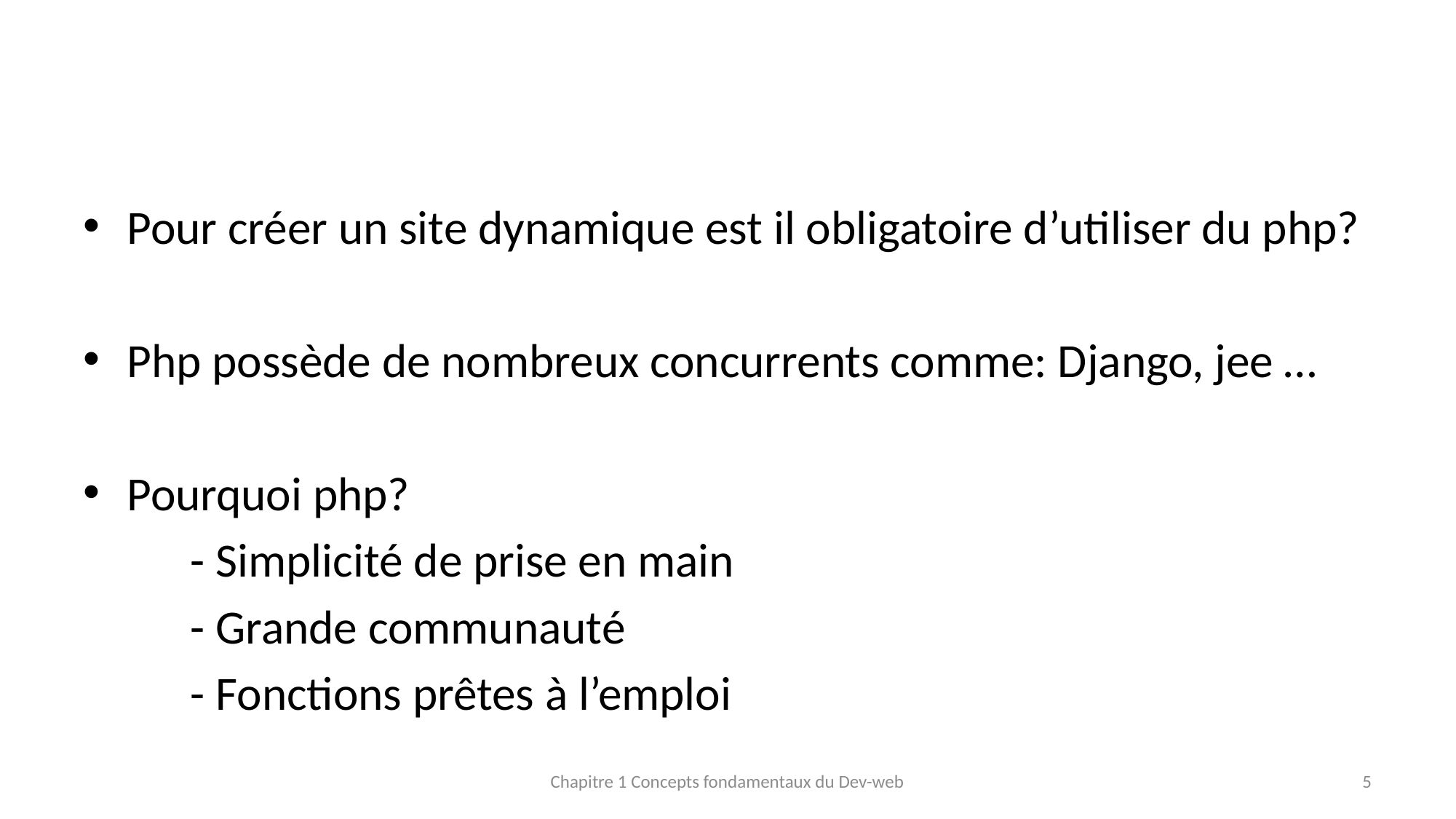

#
Pour créer un site dynamique est il obligatoire d’utiliser du php?

Php possède de nombreux concurrents comme: Django, jee …

Pourquoi php?
	- Simplicité de prise en main
	- Grande communauté
	- Fonctions prêtes à l’emploi

Chapitre 1 Concepts fondamentaux du Dev-web
5